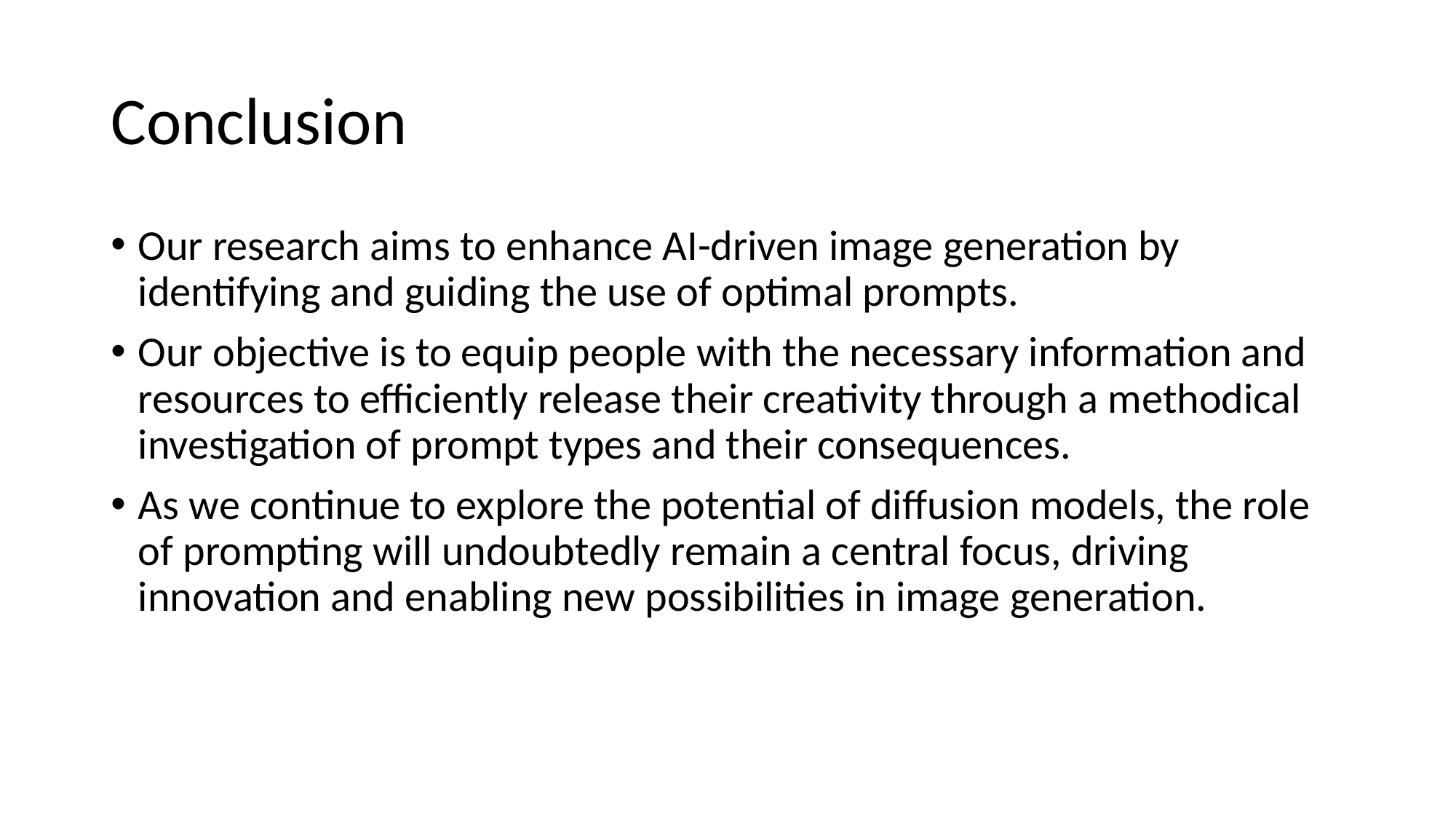

# Conclusion
Our research aims to enhance AI-driven image generation by identifying and guiding the use of optimal prompts.
Our objective is to equip people with the necessary information and resources to efficiently release their creativity through a methodical investigation of prompt types and their consequences.
As we continue to explore the potential of diffusion models, the role of prompting will undoubtedly remain a central focus, driving innovation and enabling new possibilities in image generation.